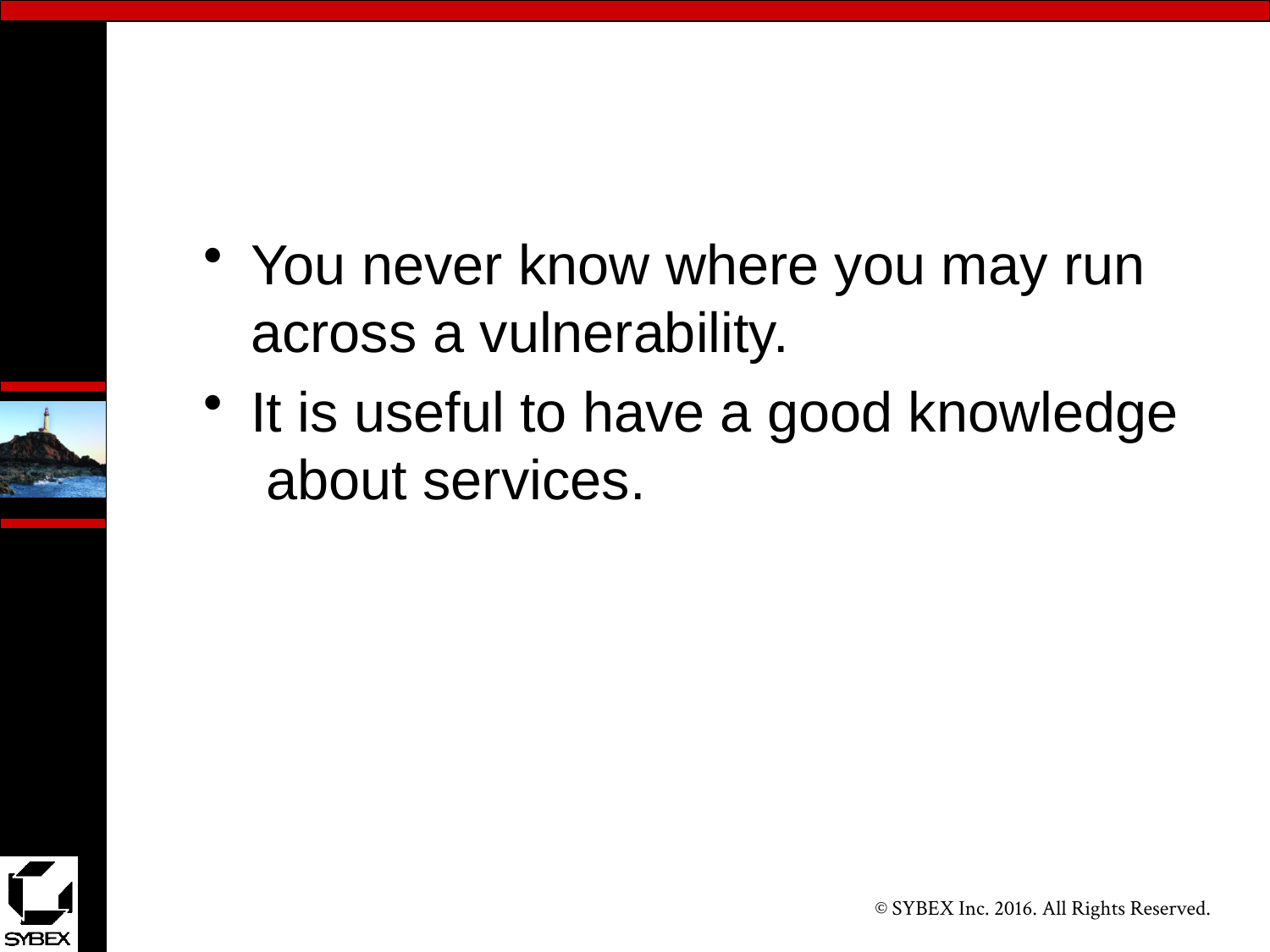

You never know where you may run across a vulnerability.
It is useful to have a good knowledge  about services.